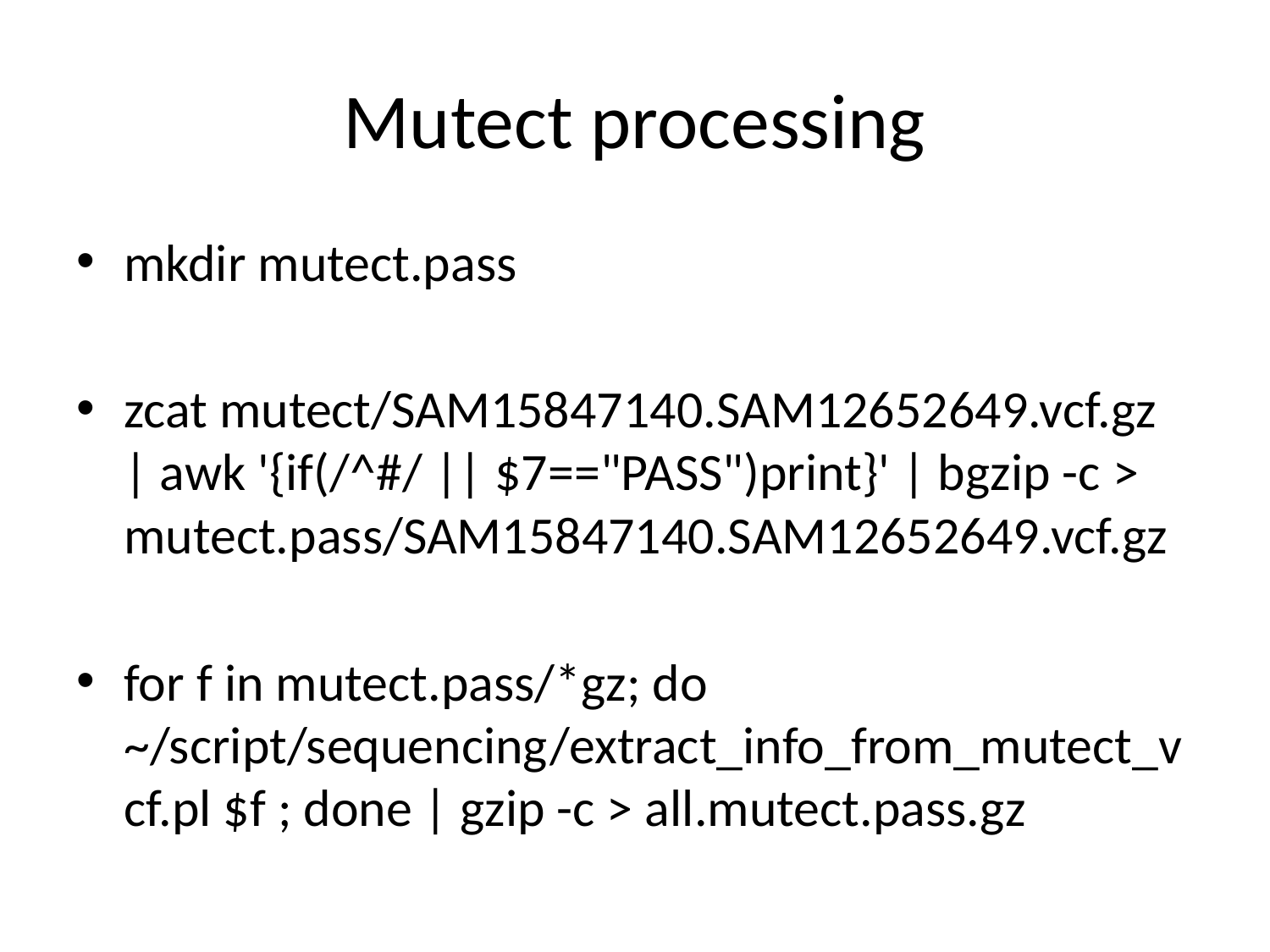

# Mutect processing
mkdir mutect.pass

zcat mutect/SAM15847140.SAM12652649.vcf.gz | awk '{if(/^#/ || $7=="PASS")print}' | bgzip -c > mutect.pass/SAM15847140.SAM12652649.vcf.gz

for f in mutect.pass/*gz; do ~/script/sequencing/extract_info_from_mutect_vcf.pl $f ; done | gzip -c > all.mutect.pass.gz